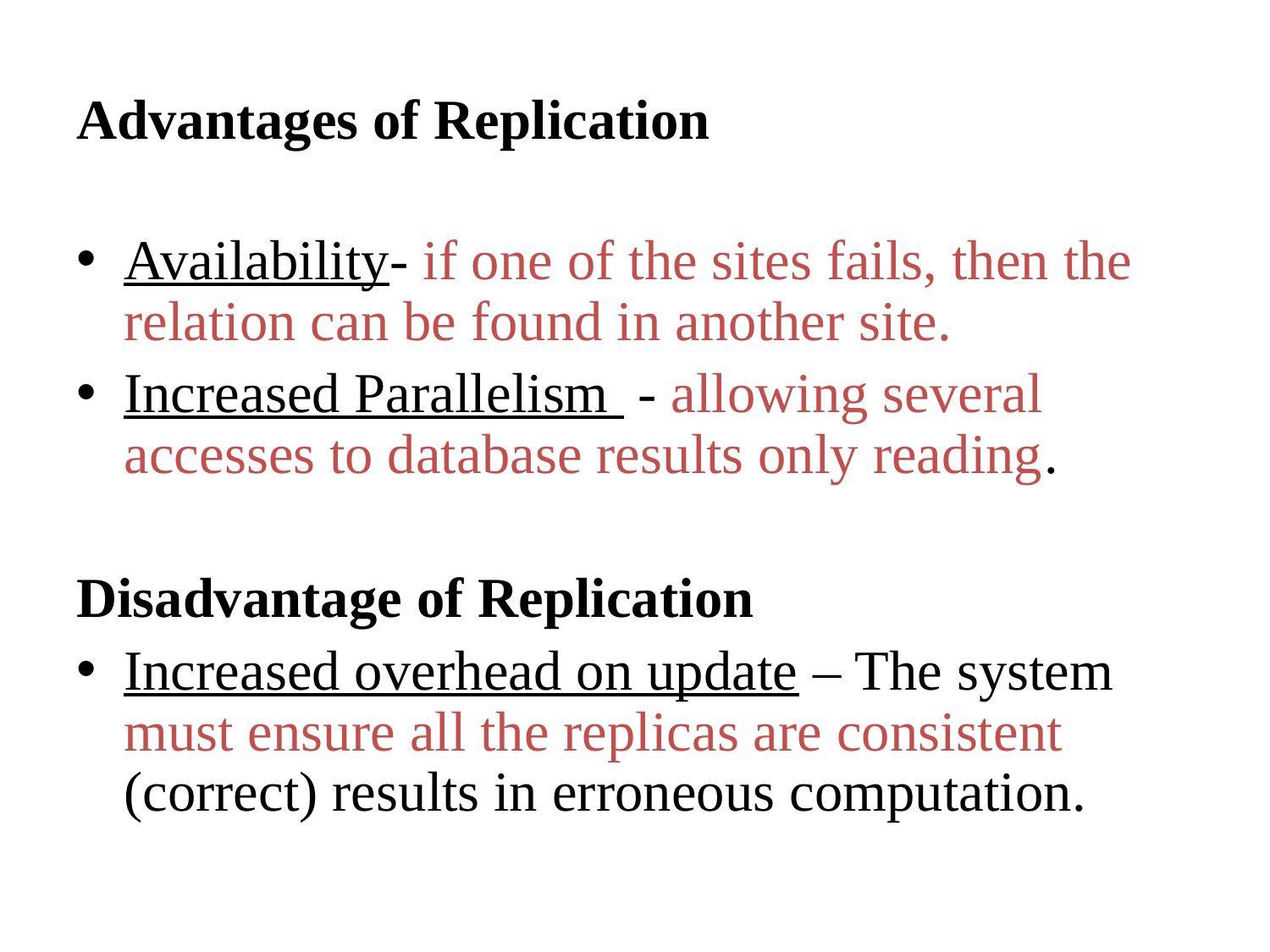

Advantages of Replication
Availability- if one of the sites fails, then the relation can be found in another site.
Increased Parallelism  - allowing several accesses to database results only reading.

Disadvantage of Replication
Increased overhead on update – The system must ensure all the replicas are consistent (correct) results in erroneous computation.